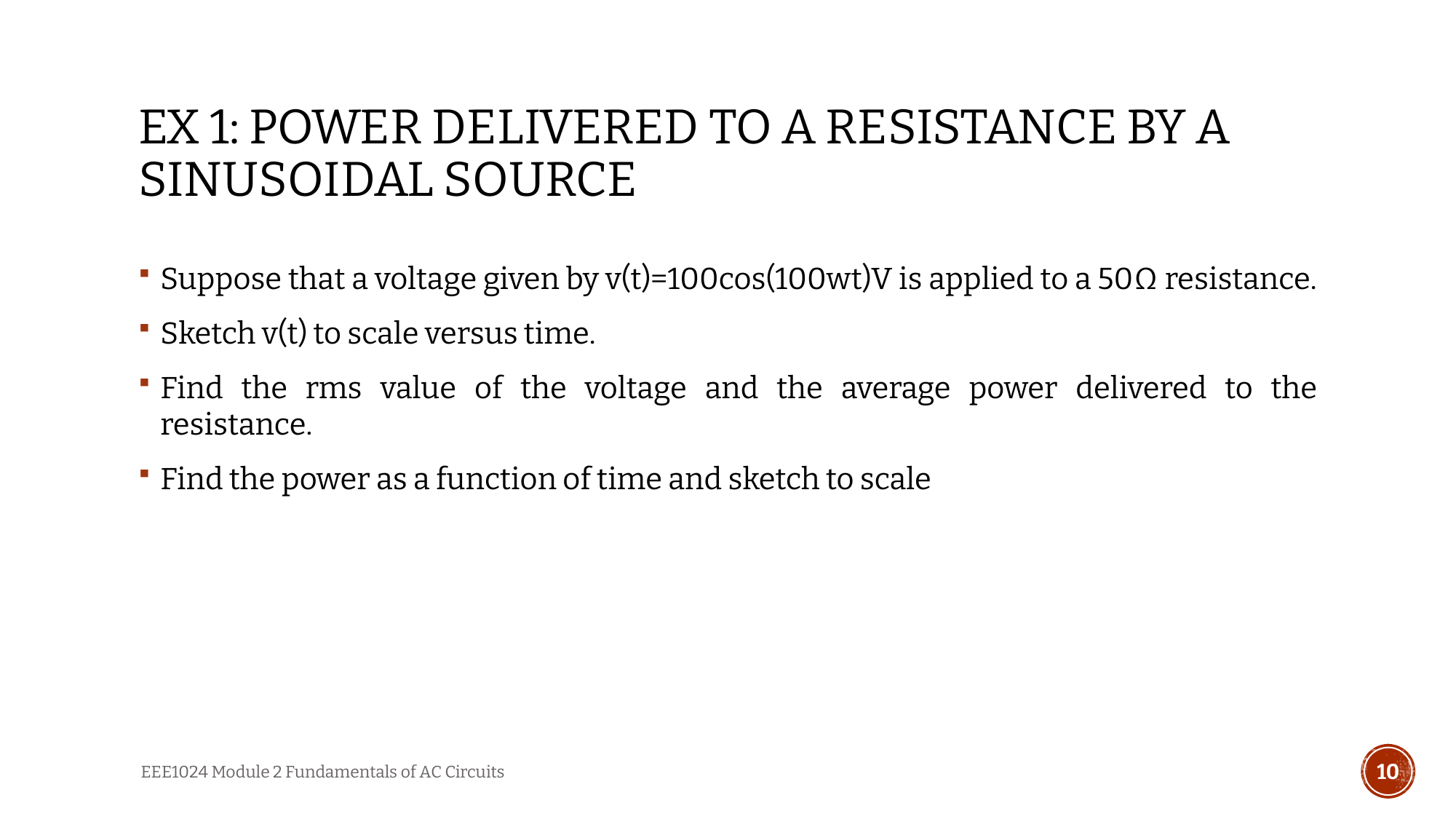

# Ex 1: Power Delivered to a Resistance by a Sinusoidal Source
Suppose that a voltage given by v(t)=100cos(100wt)V is applied to a 50Ω resistance.
Sketch v(t) to scale versus time.
Find the rms value of the voltage and the average power delivered to the resistance.
Find the power as a function of time and sketch to scale
EEE1024 Module 2 Fundamentals of AC Circuits
10